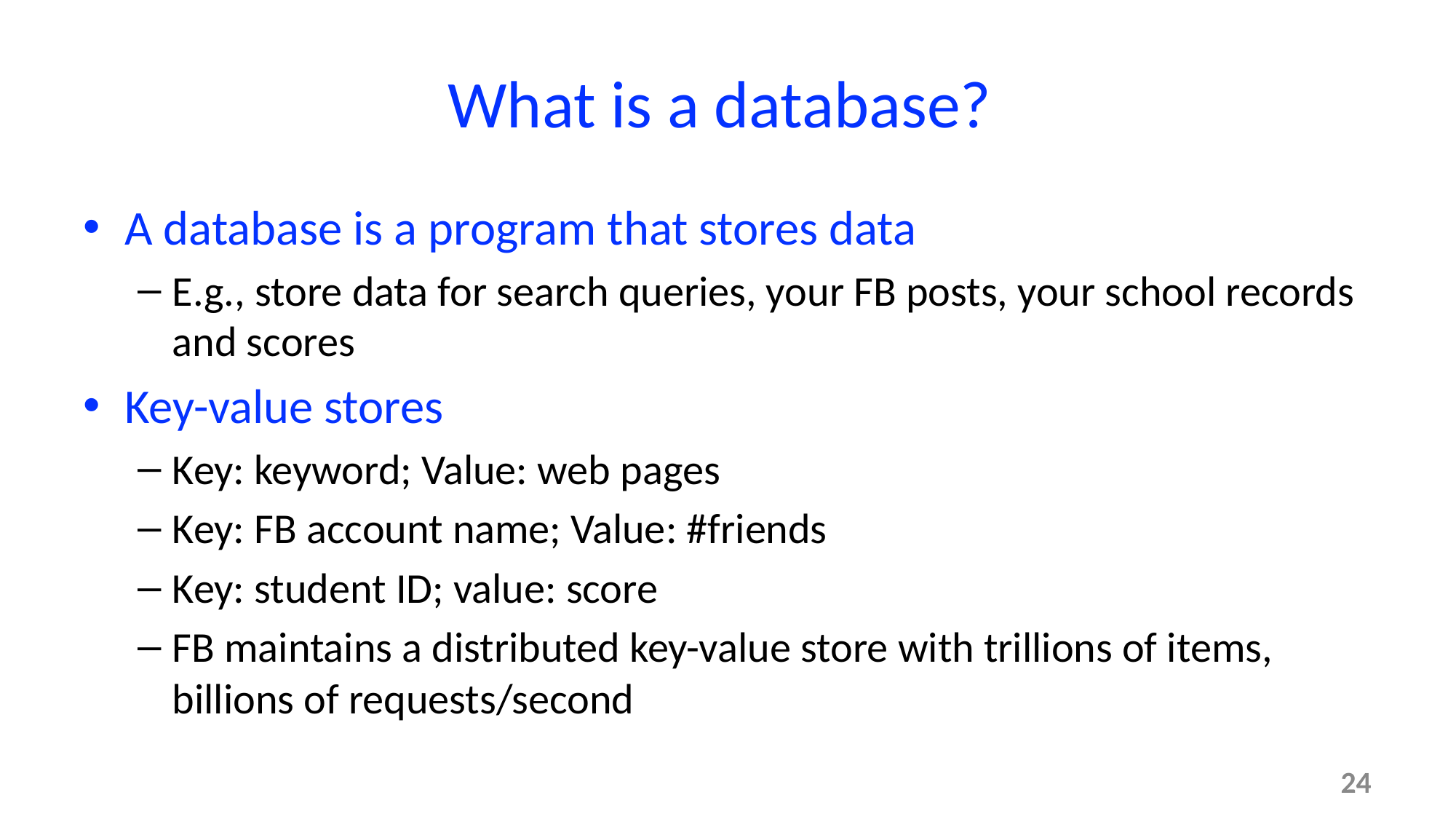

# What is a database?
A database is a program that stores data
E.g., store data for search queries, your FB posts, your school records and scores
Key-value stores
Key: keyword; Value: web pages
Key: FB account name; Value: #friends
Key: student ID; value: score
FB maintains a distributed key-value store with trillions of items, billions of requests/second

24